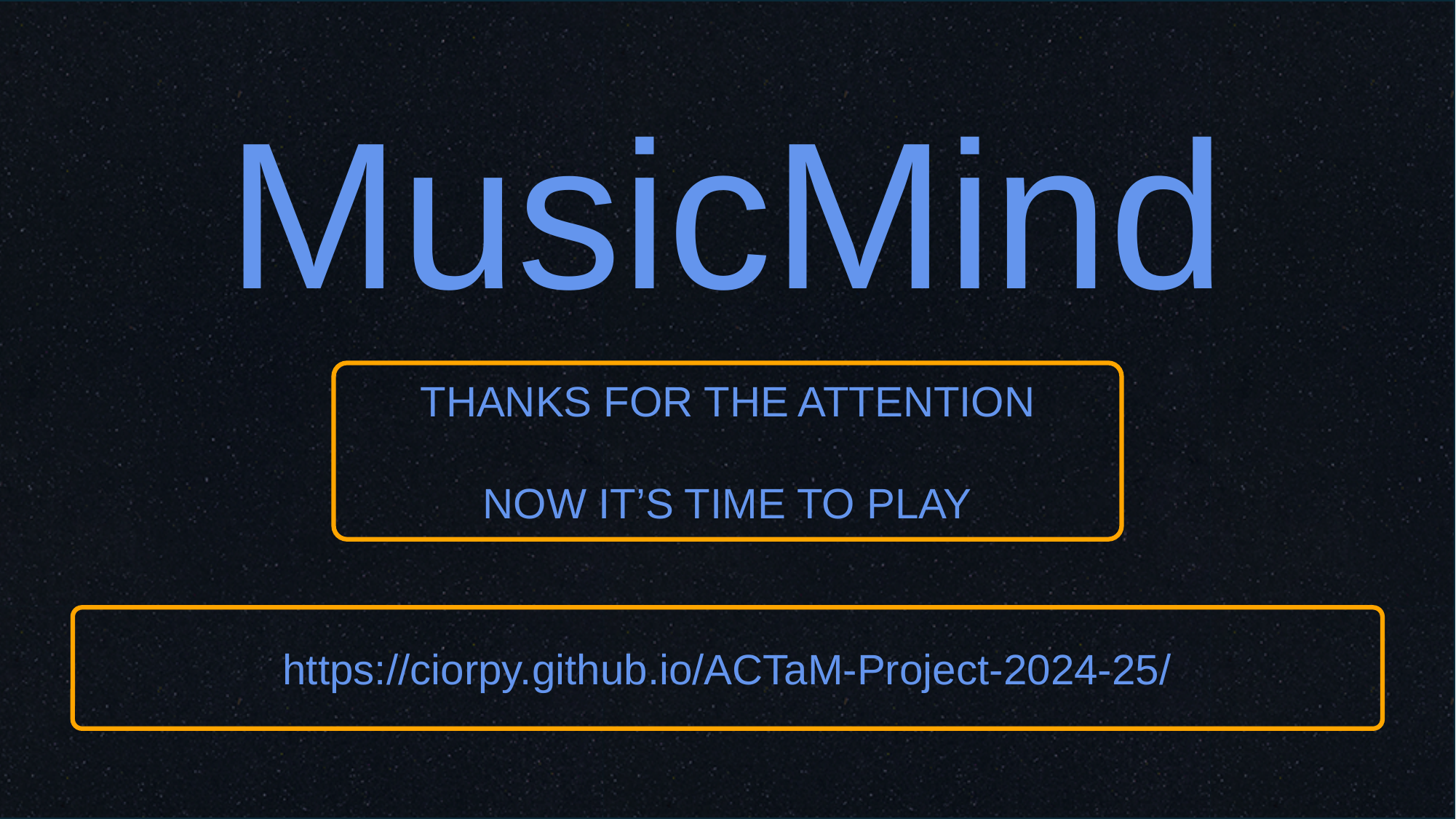

# MusicMind
THANKS FOR THE ATTENTION

NOW IT’S TIME TO PLAY
https://ciorpy.github.io/ACTaM-Project-2024-25/